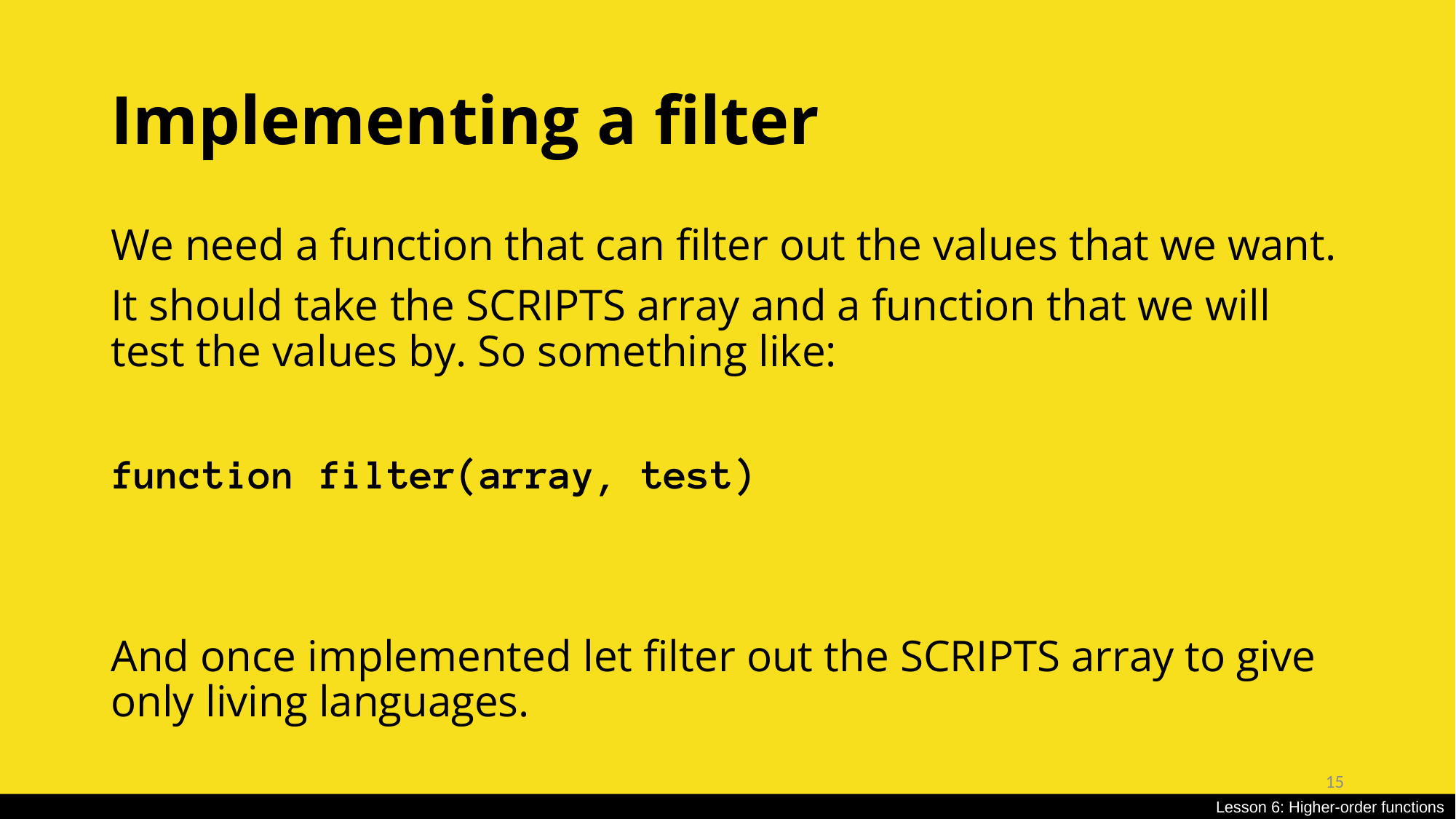

# Implementing a filter
We need a function that can filter out the values that we want.
It should take the SCRIPTS array and a function that we will test the values by. So something like:

function filter(array, test)

And once implemented let filter out the SCRIPTS array to give only living languages.
15
Lesson 6: Higher-order functions